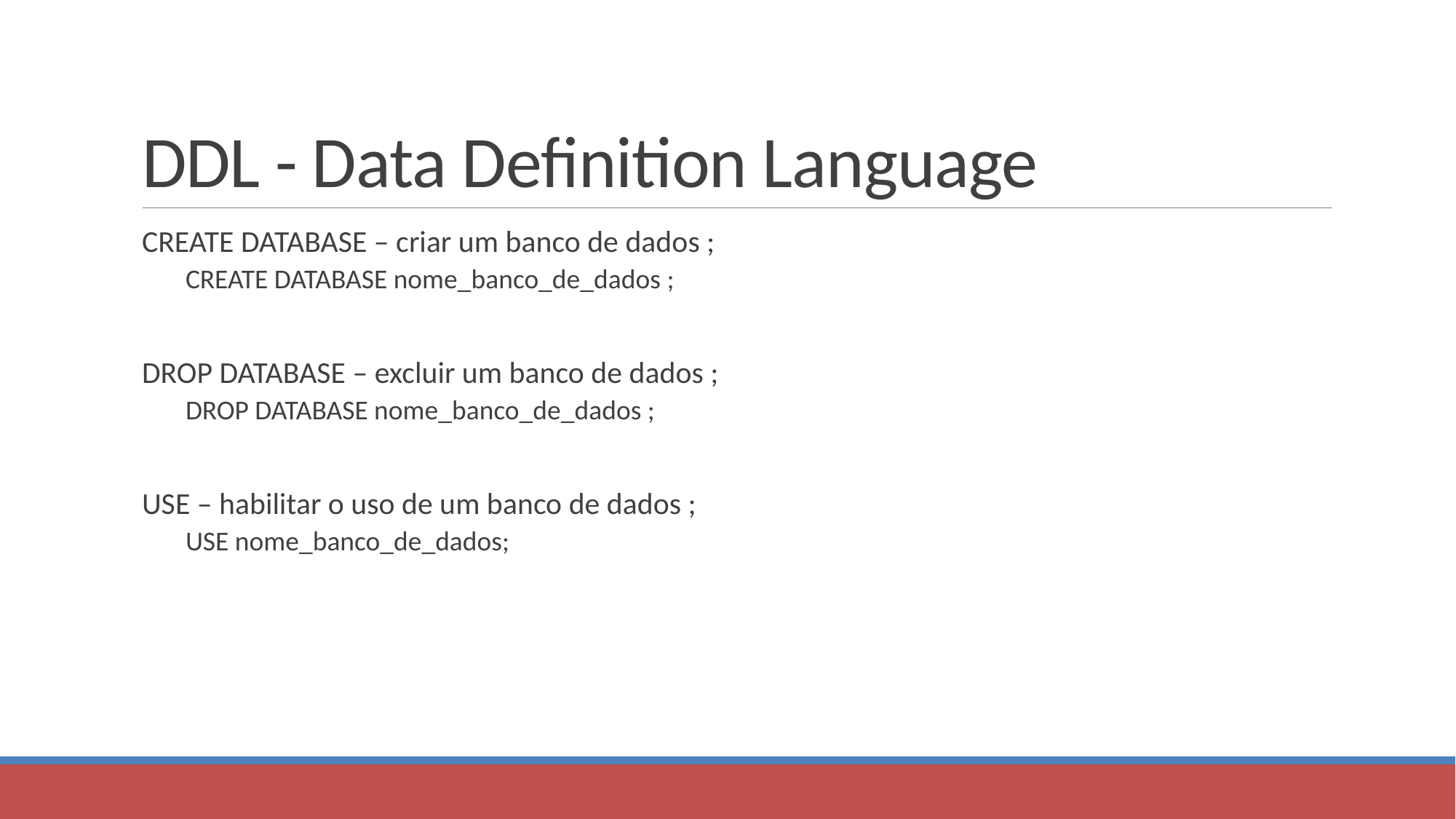

# DDL - Data Definition Language
CREATE DATABASE – criar um banco de dados ;
CREATE DATABASE nome_banco_de_dados ;

DROP DATABASE – excluir um banco de dados ;
DROP DATABASE nome_banco_de_dados ;

USE – habilitar o uso de um banco de dados ;
USE nome_banco_de_dados;